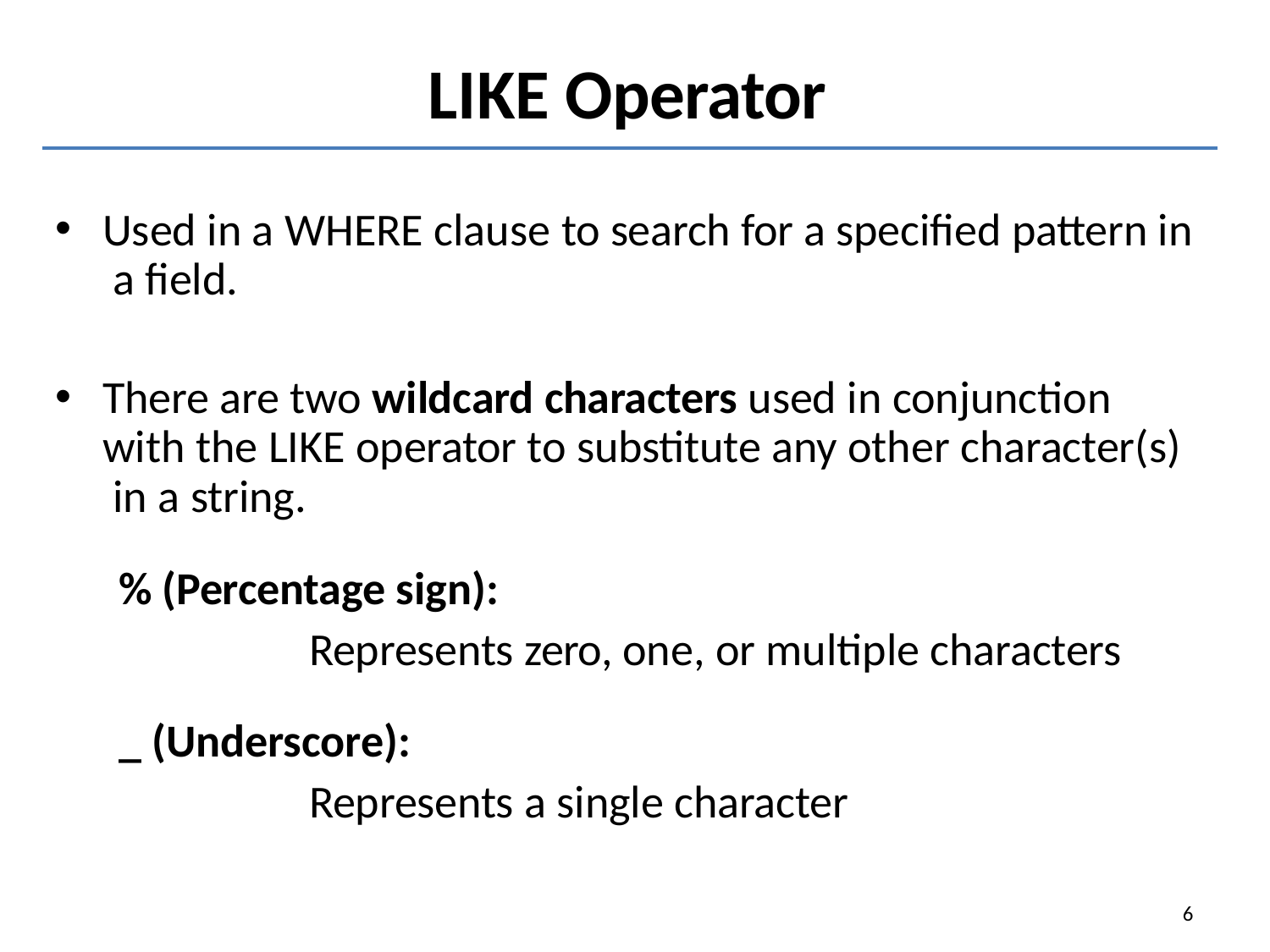

# LIKE Operator
Used in a WHERE clause to search for a specified pattern in  a field.

There are two wildcard characters used in conjunction  with the LIKE operator to substitute any other character(s)  in a string.
% (Percentage sign):
Represents zero, one, or multiple characters
_ (Underscore):
Represents a single character
6